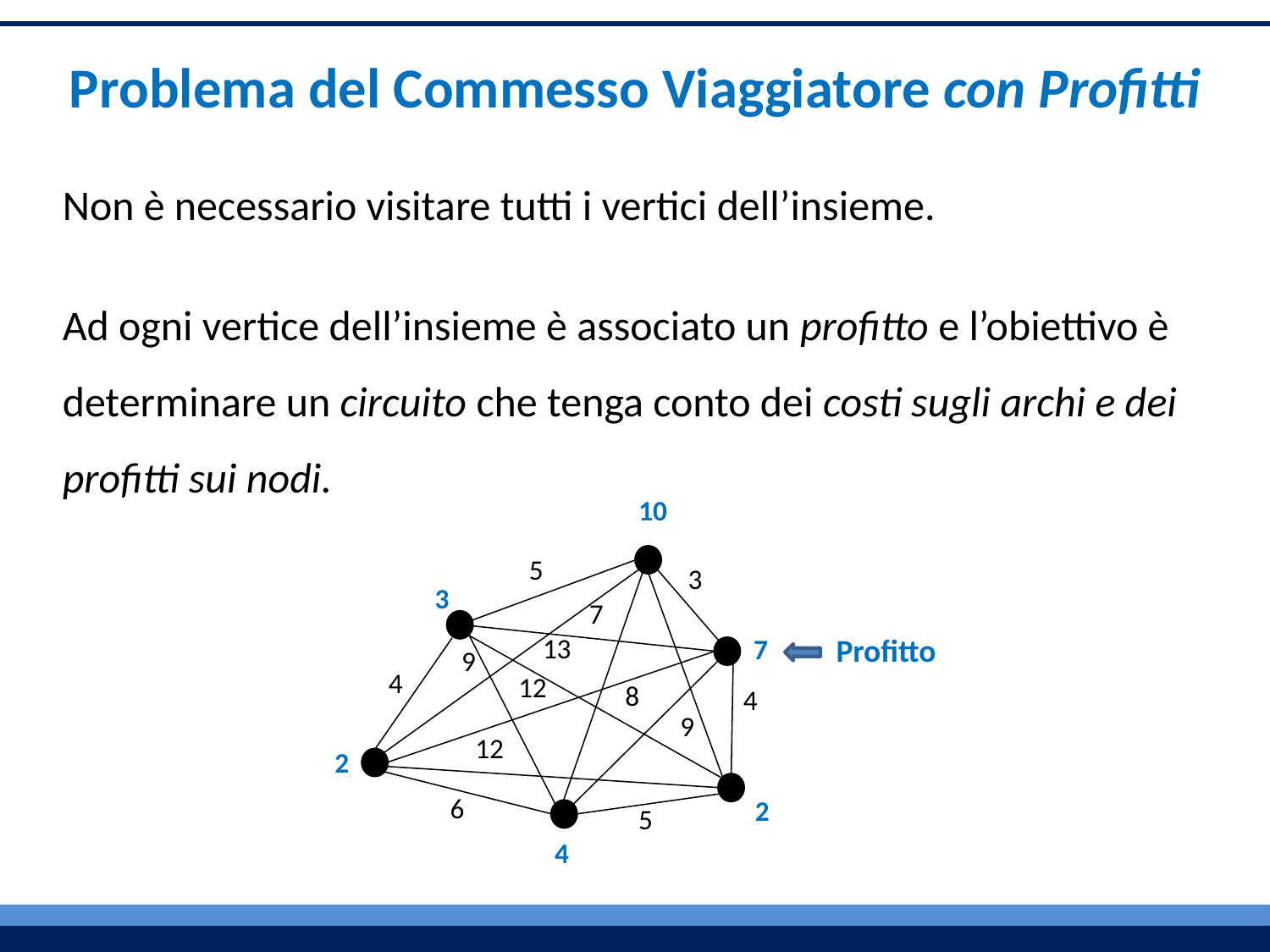

Problema del Commesso Viaggiatore con Profitti
Non è necessario visitare tutti i vertici dell’insieme.

Ad ogni vertice dell’insieme è associato un profitto e l’obiettivo è determinare un circuito che tenga conto dei costi sugli archi e dei profitti sui nodi.

10
5

3
7
13
9
4
12
8
4
9
12
6
5
3
7
2
2
4
Profitto